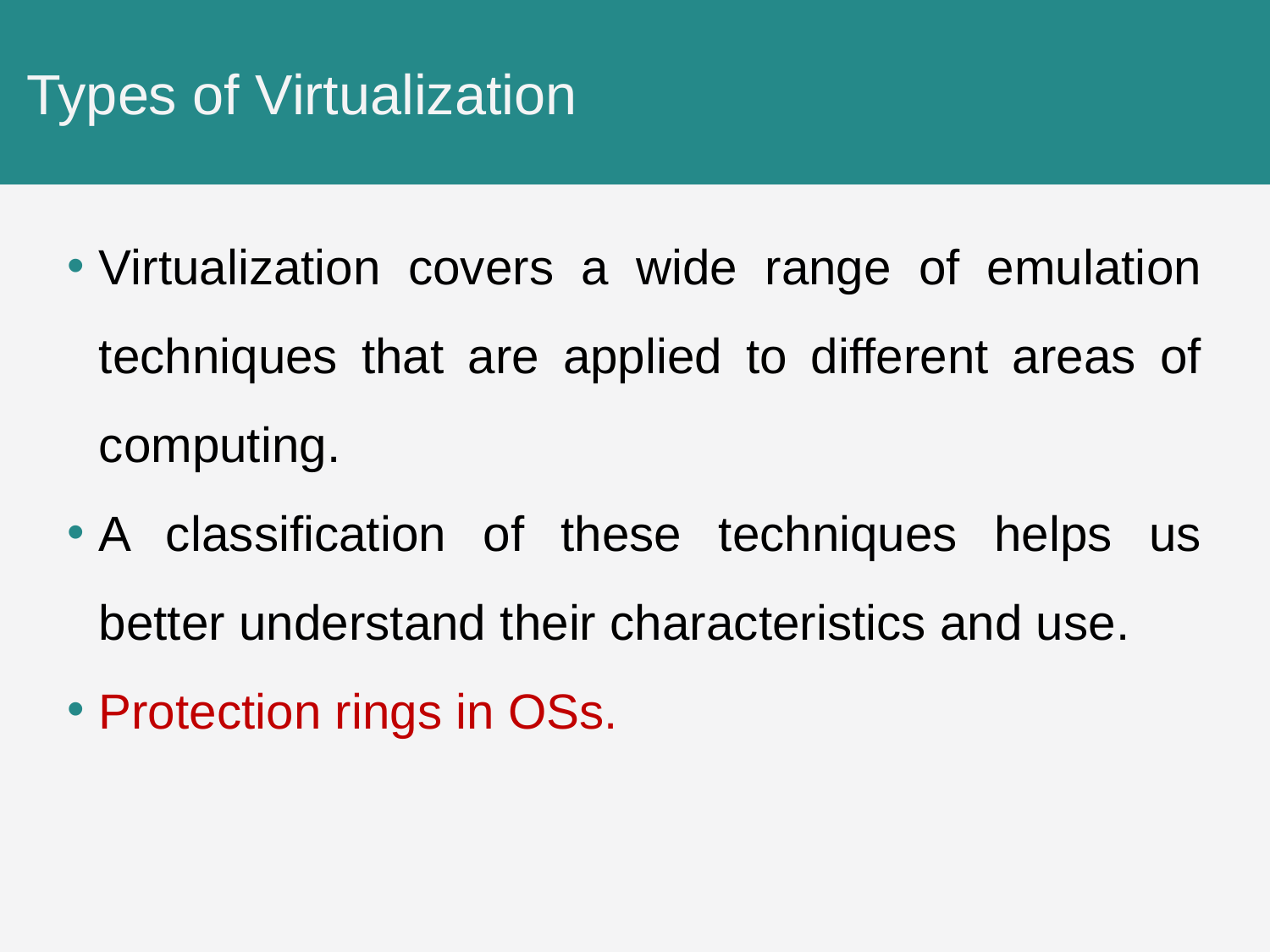

# Types of Virtualization
Virtualization covers a wide range of emulation techniques that are applied to different areas of computing.
A classification of these techniques helps us better understand their characteristics and use.
Protection rings in OSs.